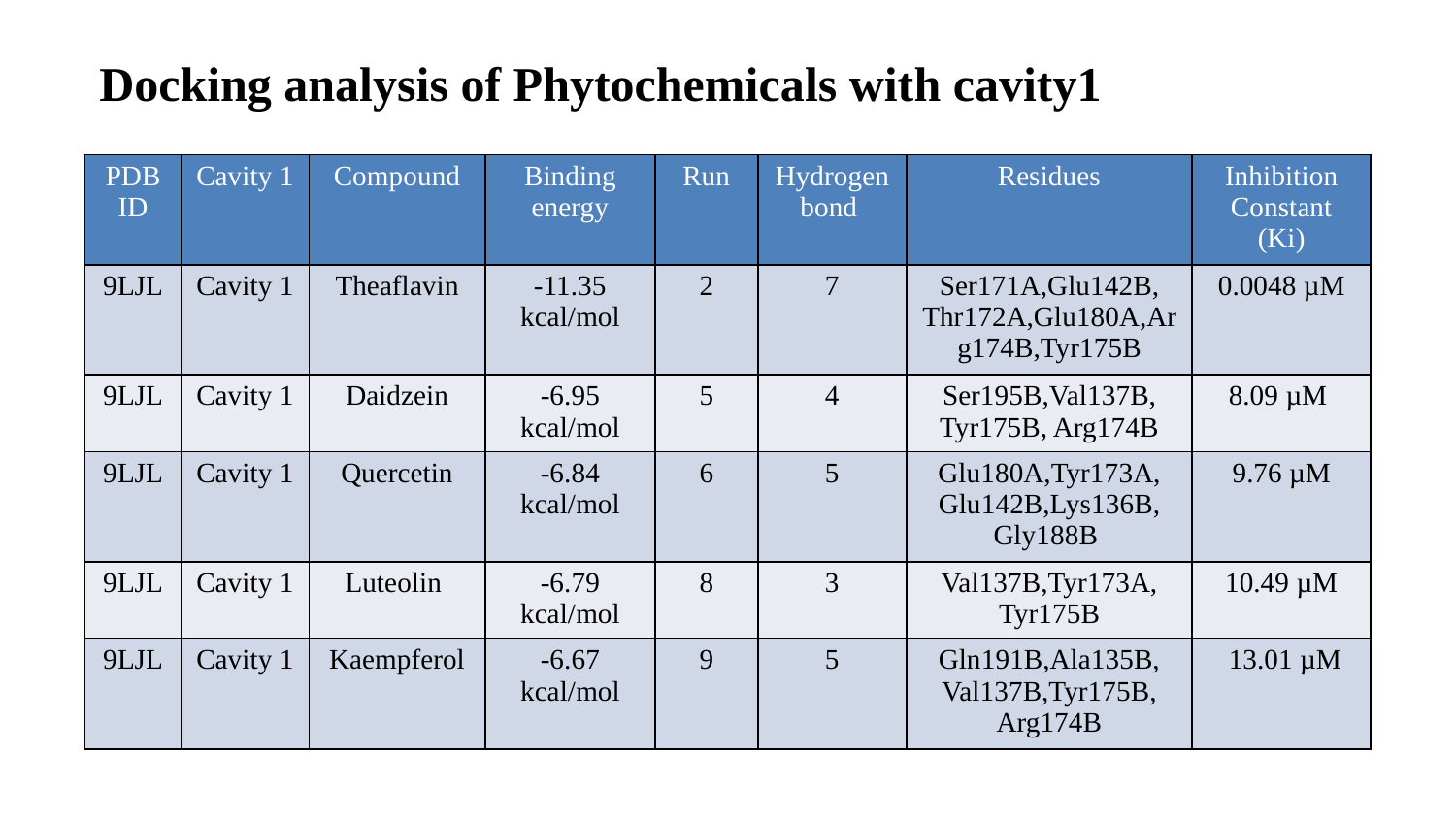

Docking analysis of Phytochemicals with cavity1
| PDB ID | Cavity 1 | Compound | Binding energy | Run | Hydrogen bond | Residues | Inhibition Constant (Ki) |
| --- | --- | --- | --- | --- | --- | --- | --- |
| 9LJL | Cavity 1 | Theaflavin | -11.35 kcal/mol | 2 | 7 | Ser171A,Glu142B, Thr172A,Glu180A,Arg174B,Tyr175B | 0.0048 µM |
| 9LJL | Cavity 1 | Daidzein | -6.95 kcal/mol | 5 | 4 | Ser195B,Val137B, Tyr175B, Arg174B | 8.09 µM |
| 9LJL | Cavity 1 | Quercetin | -6.84 kcal/mol | 6 | 5 | Glu180A,Tyr173A, Glu142B,Lys136B, Gly188B | 9.76 µM |
| 9LJL | Cavity 1 | Luteolin | -6.79 kcal/mol | 8 | 3 | Val137B,Tyr173A, Tyr175B | 10.49 µM |
| 9LJL | Cavity 1 | Kaempferol | -6.67 kcal/mol | 9 | 5 | Gln191B,Ala135B, Val137B,Tyr175B, Arg174B | 13.01 µM |